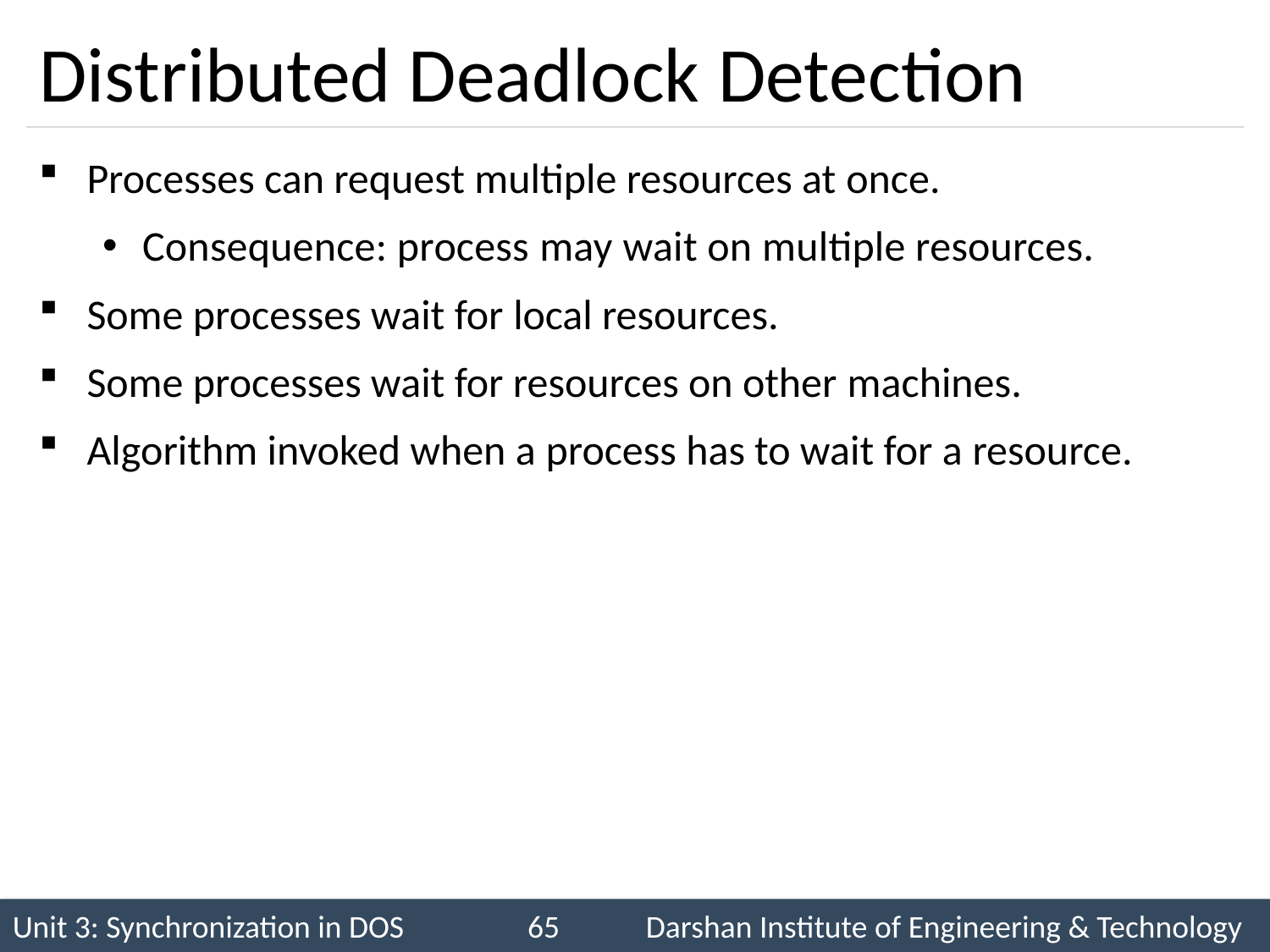

# Distributed Deadlock Detection
Processes can request multiple resources at once.
Consequence: process may wait on multiple resources.
Some processes wait for local resources.
Some processes wait for resources on other machines.
Algorithm invoked when a process has to wait for a resource.